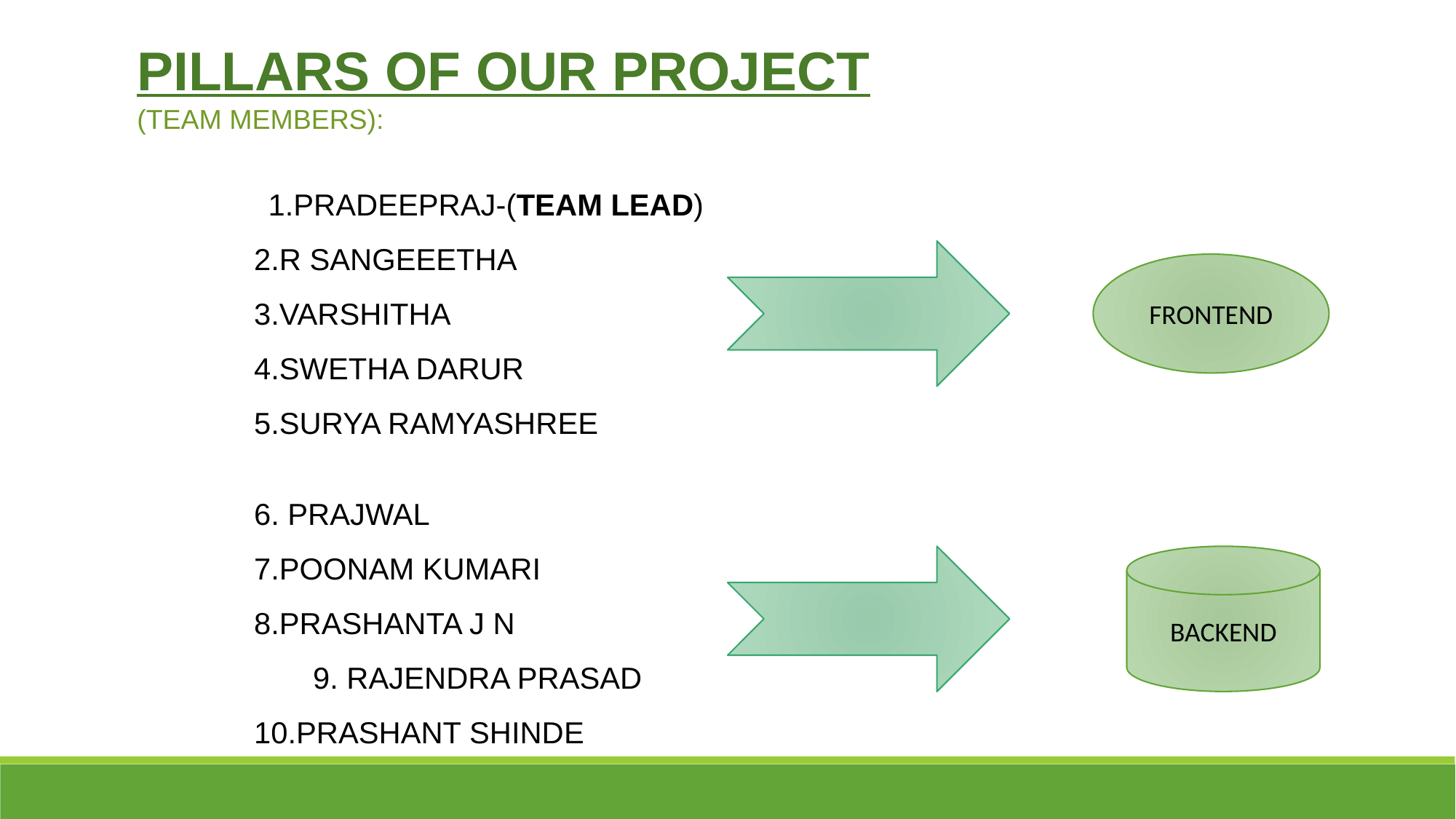

PILLARS OF OUR PROJECT
(TEAM MEMBERS):

                   1.PRADEEPRAJ-(TEAM LEAD)
              2.R SANGEEETHA
              3.VARSHITHA
              4.SWETHA DARUR
              5.SURYA RAMYASHREE

              6. PRAJWAL
              7.POONAM KUMARI
              8.PRASHANTA J N
	        9. RAJENDRA PRASAD
              10.PRASHANT SHINDE

FRONTEND
BACKEND